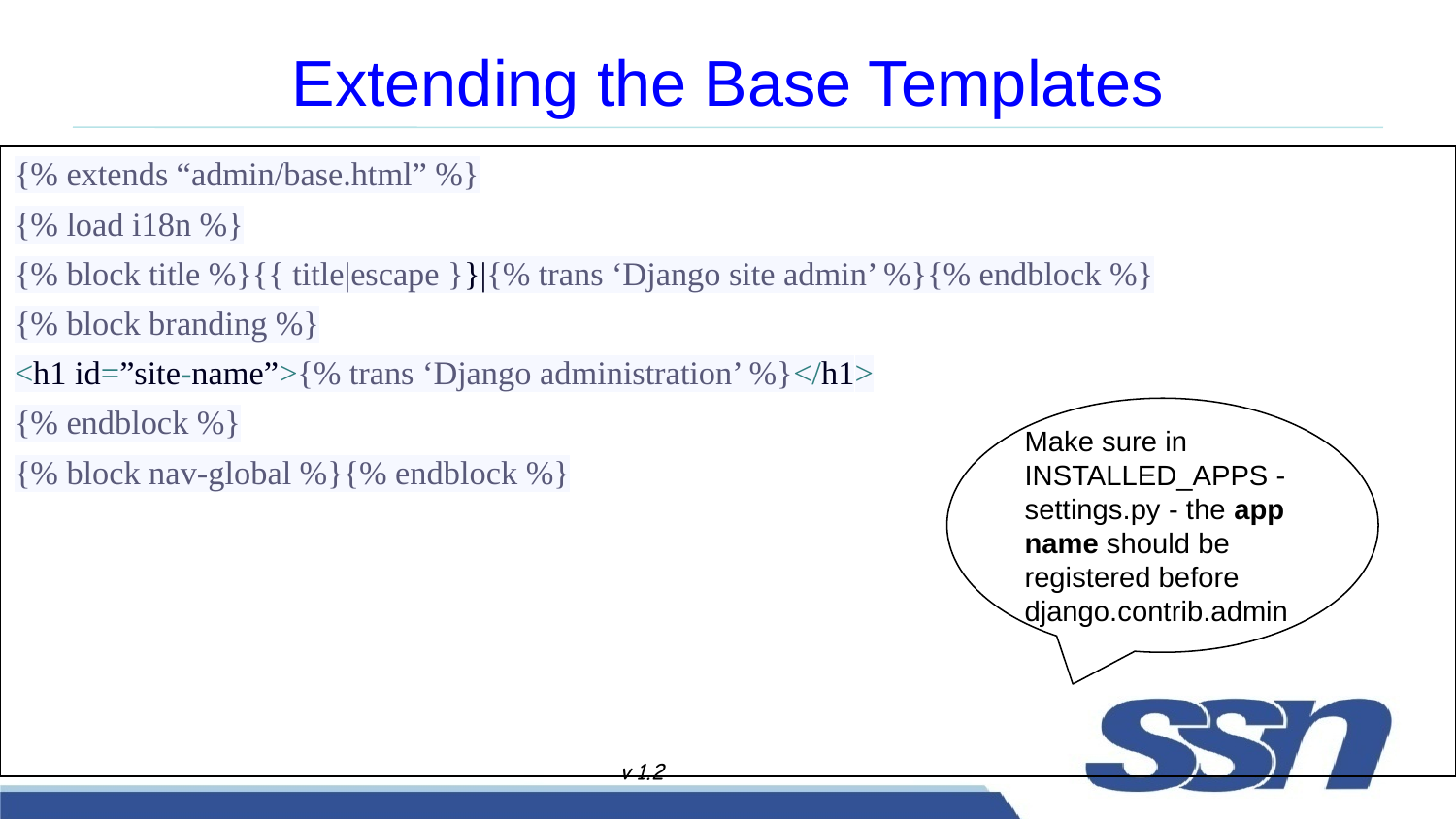

# Extending the Base Templates
{% extends “admin/base.html” %}
{% load i18n %}
{% block title %}{{ title|escape }}|{% trans ‘Django site admin’ %}{% endblock %}
{% block branding %}
<h1 id=”site-name”>{% trans ‘Django administration’ %}</h1>
{% endblock %}
{% block nav-global %}{% endblock %}

Make sure in INSTALLED_APPS - settings.py - the app name should be registered before django.contrib.admin